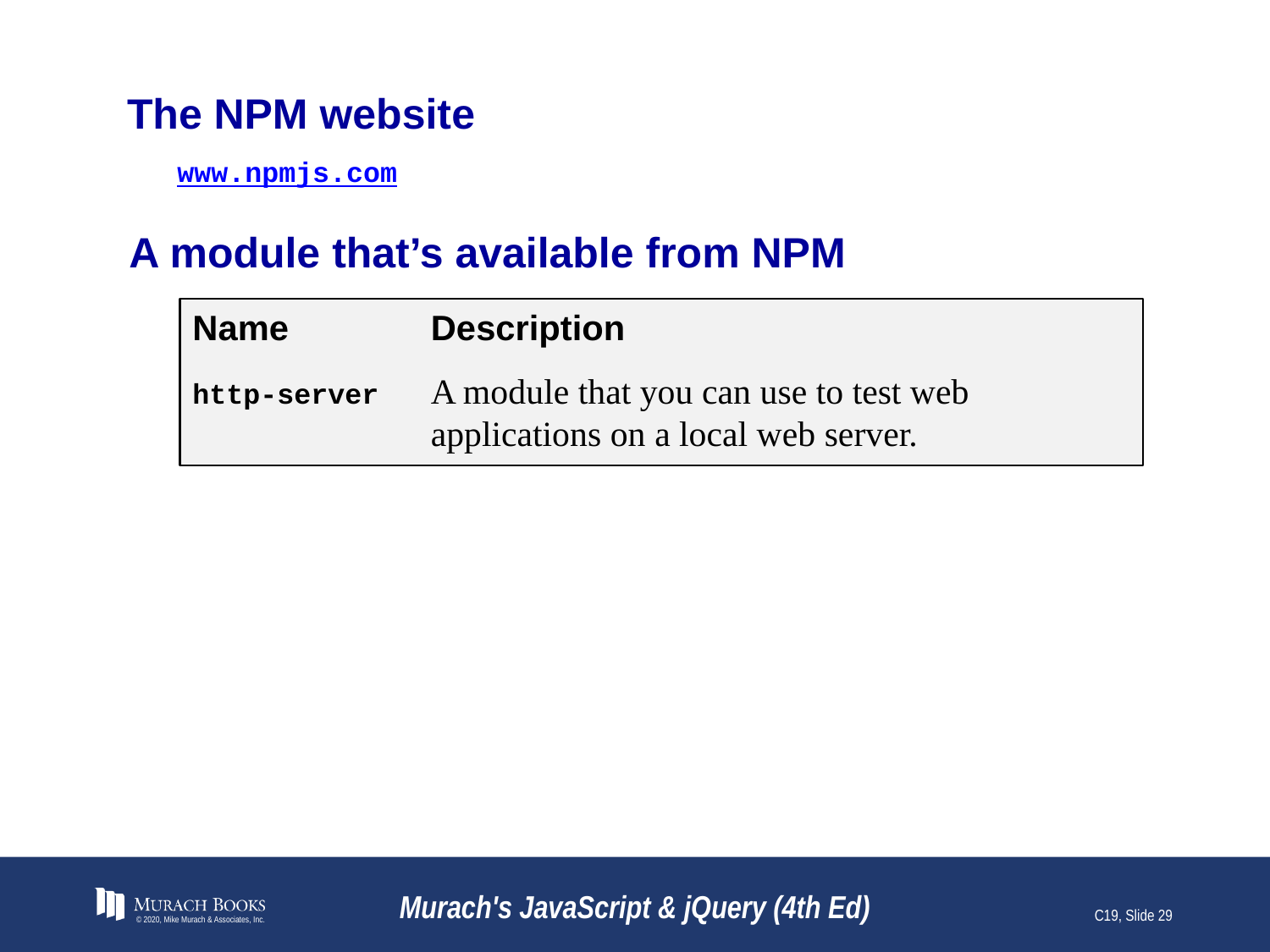

# The NPM website
www.npmjs.com
A module that’s available from NPM

Name	Description
http-server	A module that you can use to test web applications on a local web server.

© 2020, Mike Murach & Associates, Inc.
Murach's JavaScript & jQuery (4th Ed)

C19, Slide 29